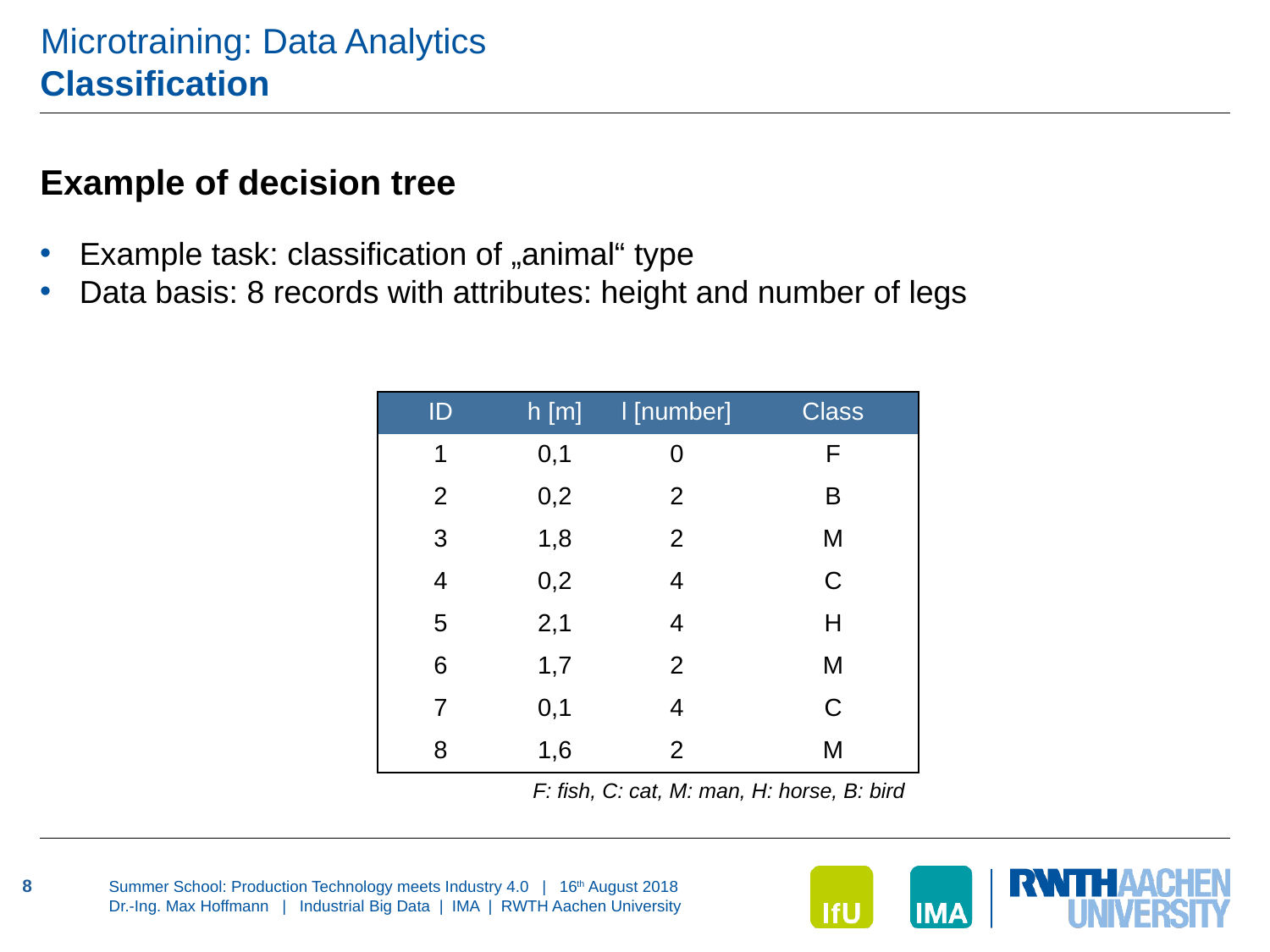

Microtraining: Data Analytics
# Classification
Example of decision tree
Example task: classification of „animal“ type
Data basis: 8 records with attributes: height and number of legs
| ID | h [m] | l [number] | Class |
| --- | --- | --- | --- |
| 1 | 0,1 | 0 | F |
| 2 | 0,2 | 2 | B |
| 3 | 1,8 | 2 | M |
| 4 | 0,2 | 4 | C |
| 5 | 2,1 | 4 | H |
| 6 | 1,7 | 2 | M |
| 7 | 0,1 | 4 | C |
| 8 | 1,6 | 2 | M |
| F: fish, C: cat, M: man, H: horse, B: bird |  |  |  |